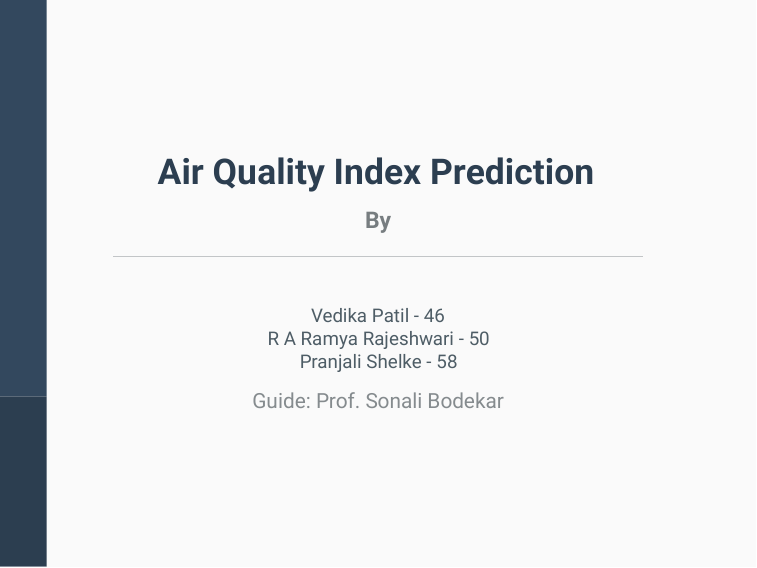

# Air Quality Index Prediction
By

Vedika Patil - 46
R A Ramya Rajeshwari - 50 Pranjali Shelke - 58
Guide: Prof. Sonali Bodekar